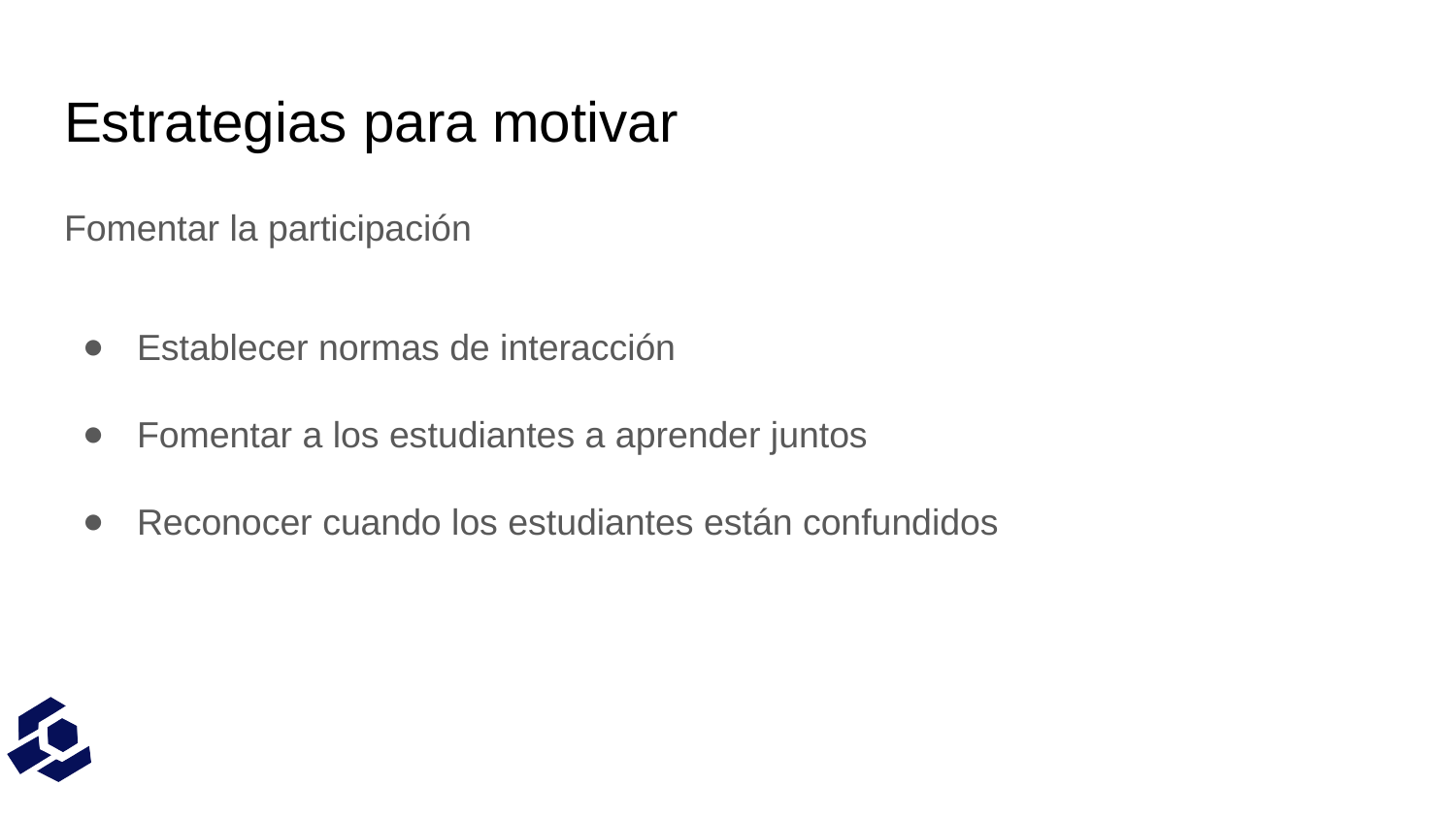

# Estrategias para motivar
Fomentar la participación
Establecer normas de interacción
Fomentar a los estudiantes a aprender juntos
Reconocer cuando los estudiantes están confundidos